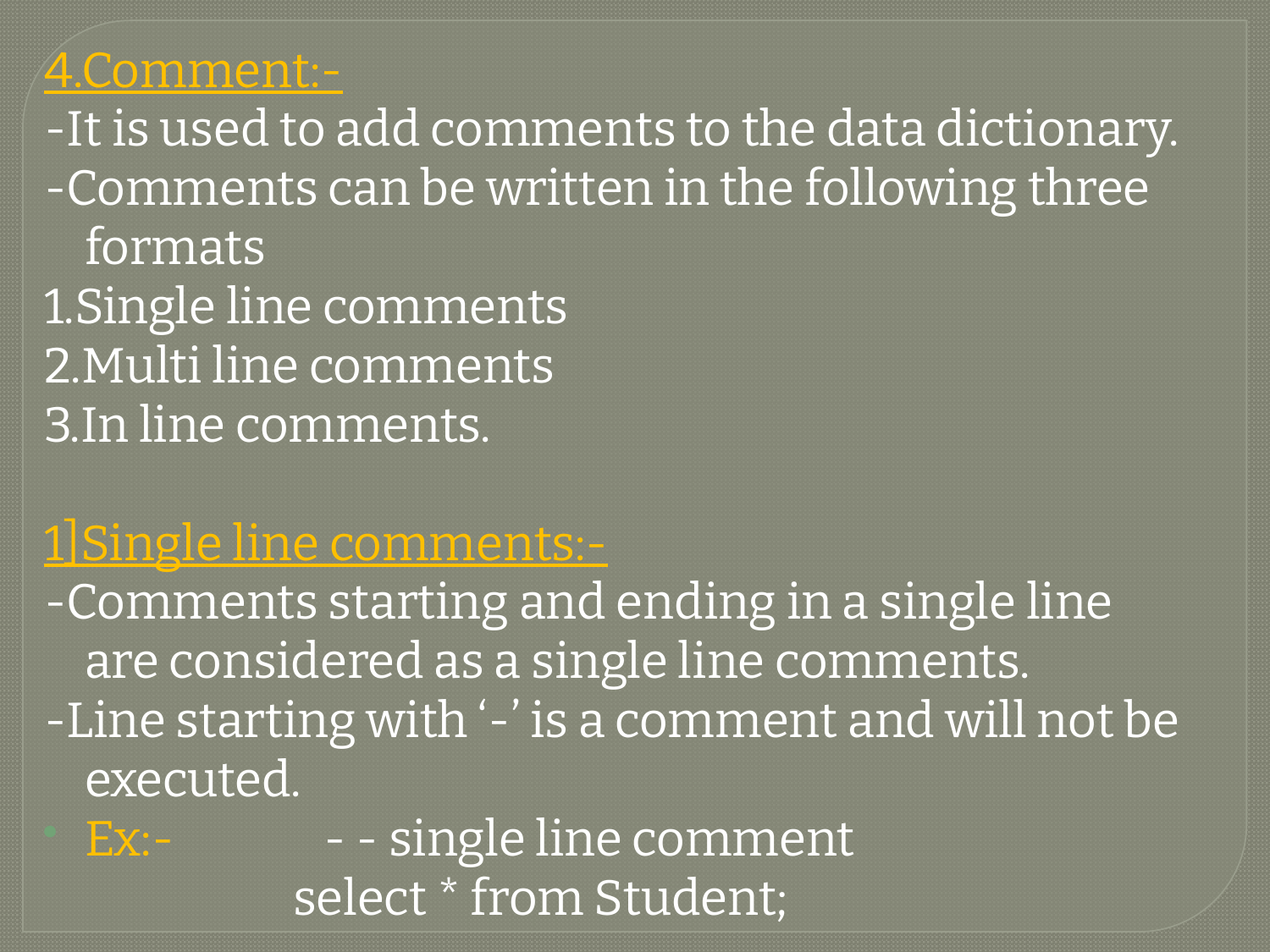

4.Comment:-
-It is used to add comments to the data dictionary.
-Comments can be written in the following three formats
1.Single line comments
2.Multi line comments
3.In line comments.

1]Single line comments:-
-Comments starting and ending in a single line are considered as a single line comments.
-Line starting with ‘-’ is a comment and will not be executed.
Ex:-               - - single line comment
                         select * from Student;